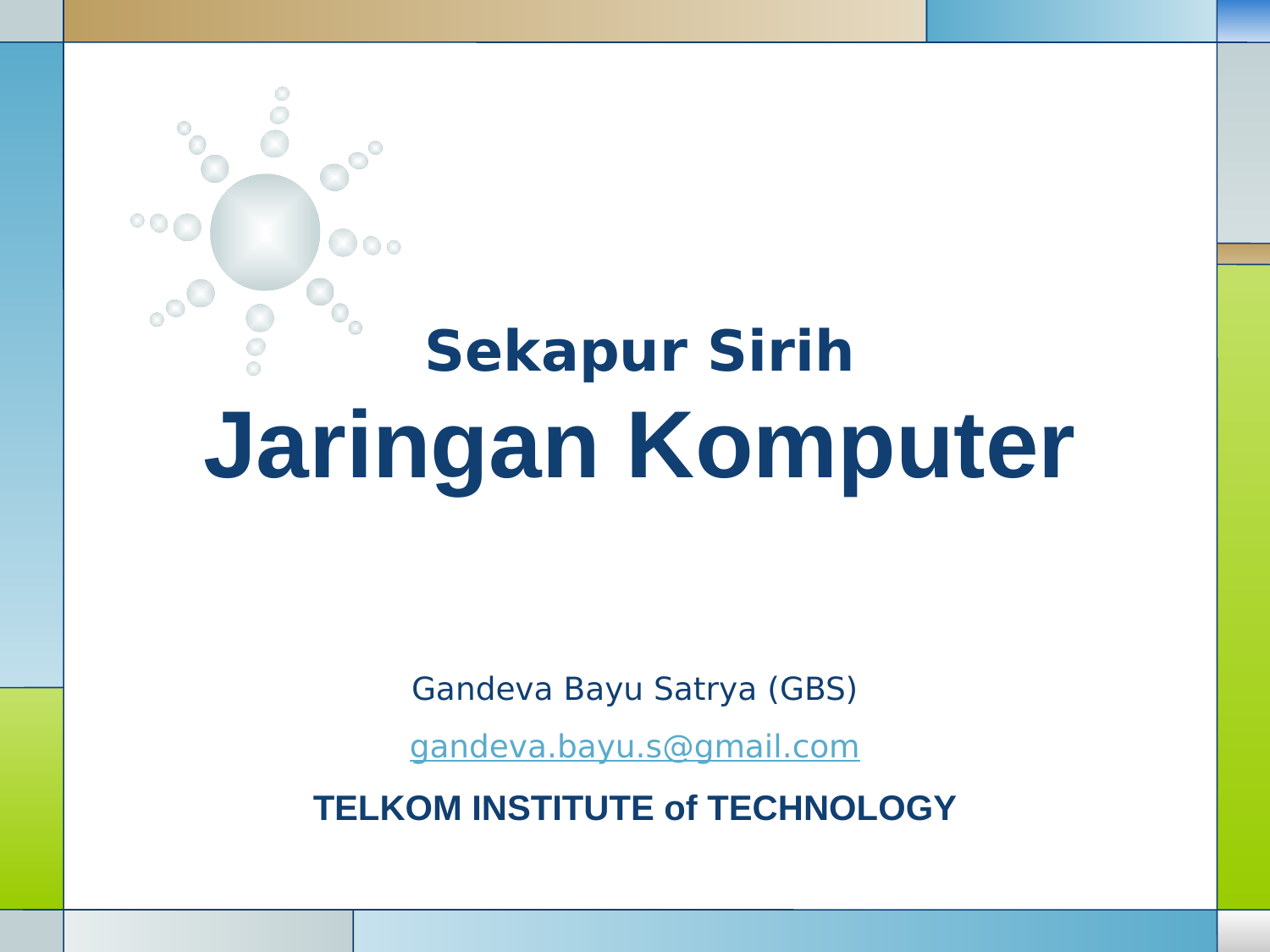

# Sekapur Sirih Jaringan Komputer
Gandeva Bayu Satrya (GBS)
gandeva.bayu.s@gmail.com
TELKOM INSTITUTE of TECHNOLOGY